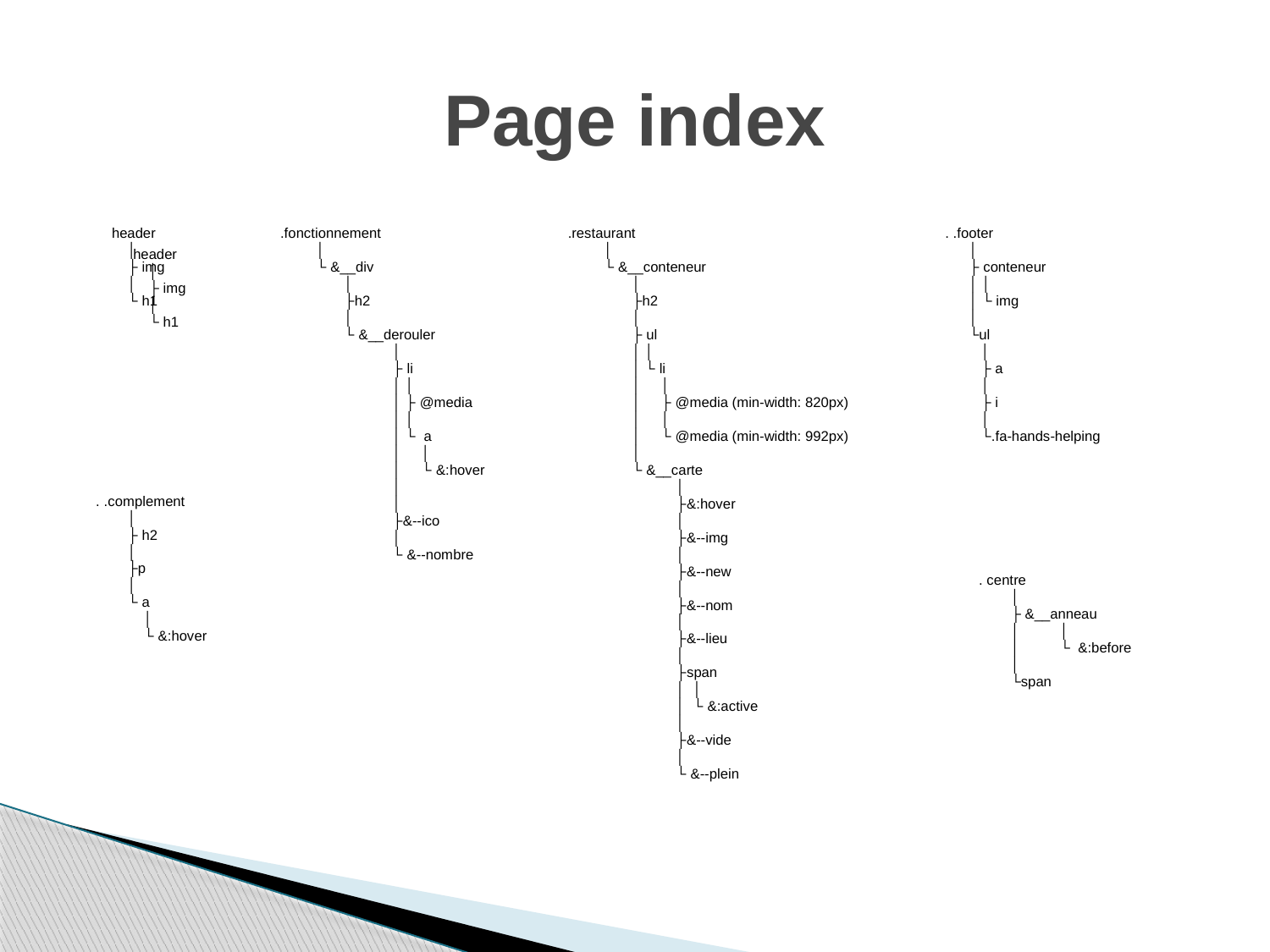

# Page index
     header
         │
         ├ img
         │
         └ h1

.fonctionnement
         │
         └ &__div
                │
                ├h2
                │
                └ &__derouler
                            │
                            ├ li
                            │ │
                            │ ├ @media
                            │ │
                            │ └  a
                            │     │
                            │     └ &:hover
                            │
                            │
                            ├&--ico
                            │
                            └ &--nombre

.restaurant
         │
         └ &__conteneur
                │
                ├h2
                │
                ├ ul
                │ │
                │ └ li
                │     │
                │     ├ @media (min-width: 820px)
                │     │
                │     └ @media (min-width: 992px)
                │
                └ &__carte
                           │
                           ├&:hover
                           │
                           ├&--img
                           │
                           ├&--new
                           │
                           ├&--nom
                           │
                           ├&--lieu
                           │
                           ├span
                           │  │
                           │  └ &:active
                           │
                           ├&--vide
                           │
                           └ &--plein

. .footer
      │
      ├ conteneur
      │ │
      │ └ img
      │
      └ul
         │
         ├ a
         │
         ├ i
         │
         └.fa-hands-helping

     header
         │
         ├ img
         │
         └ h1

 . .complement
         │
         ├ h2
         │
         ├p
         │
         └ a
             │
             └ &:hover

 . centre
         │
         ├ &__anneau
         │          │
         │          └  &:before
         │
         └span